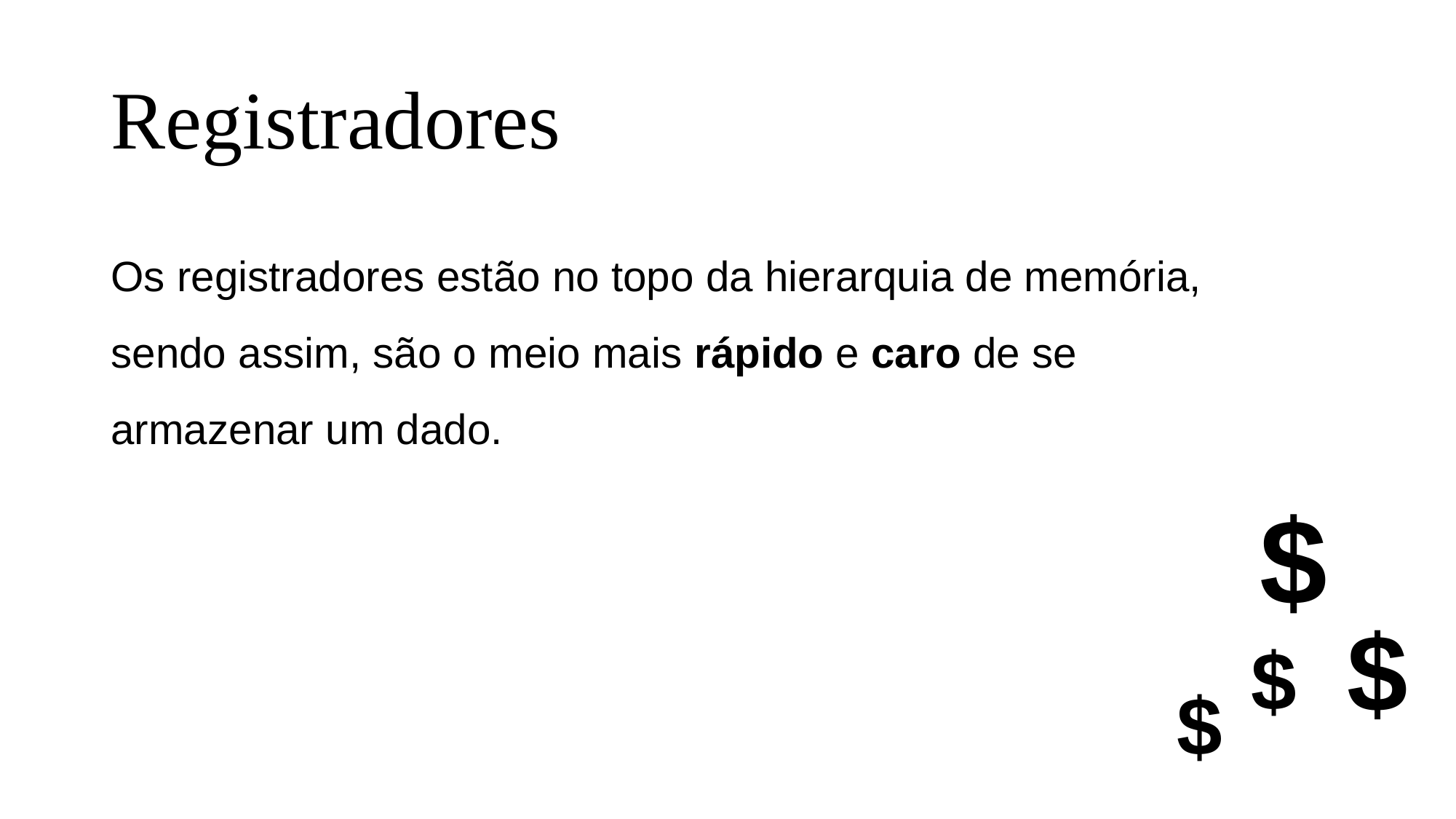

# Registradores
Os registradores estão no topo da hierarquia de memória, sendo assim, são o meio mais rápido e caro de se armazenar um dado.
$
$
$
$